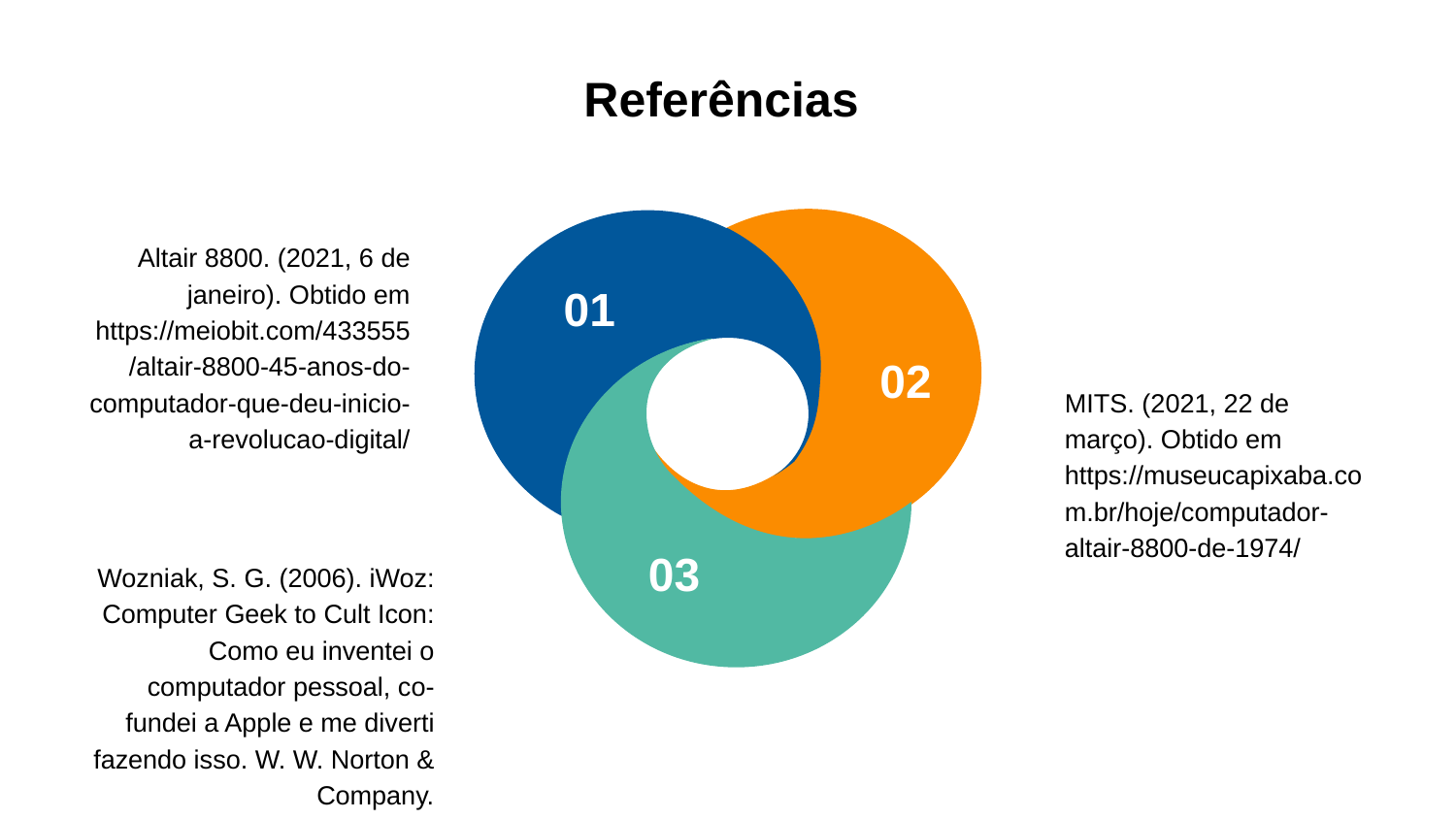

# Referências
Altair 8800. (2021, 6 de janeiro). Obtido em https://meiobit.com/433555/altair-8800-45-anos-do-computador-que-deu-inicio-a-revolucao-digital/
MITS. (2021, 22 de março). Obtido em https://museucapixaba.com.br/hoje/computador-altair-8800-de-1974/
Wozniak, S. G. (2006). iWoz: Computer Geek to Cult Icon: Como eu inventei o computador pessoal, co-fundei a Apple e me diverti fazendo isso. W. W. Norton & Company.